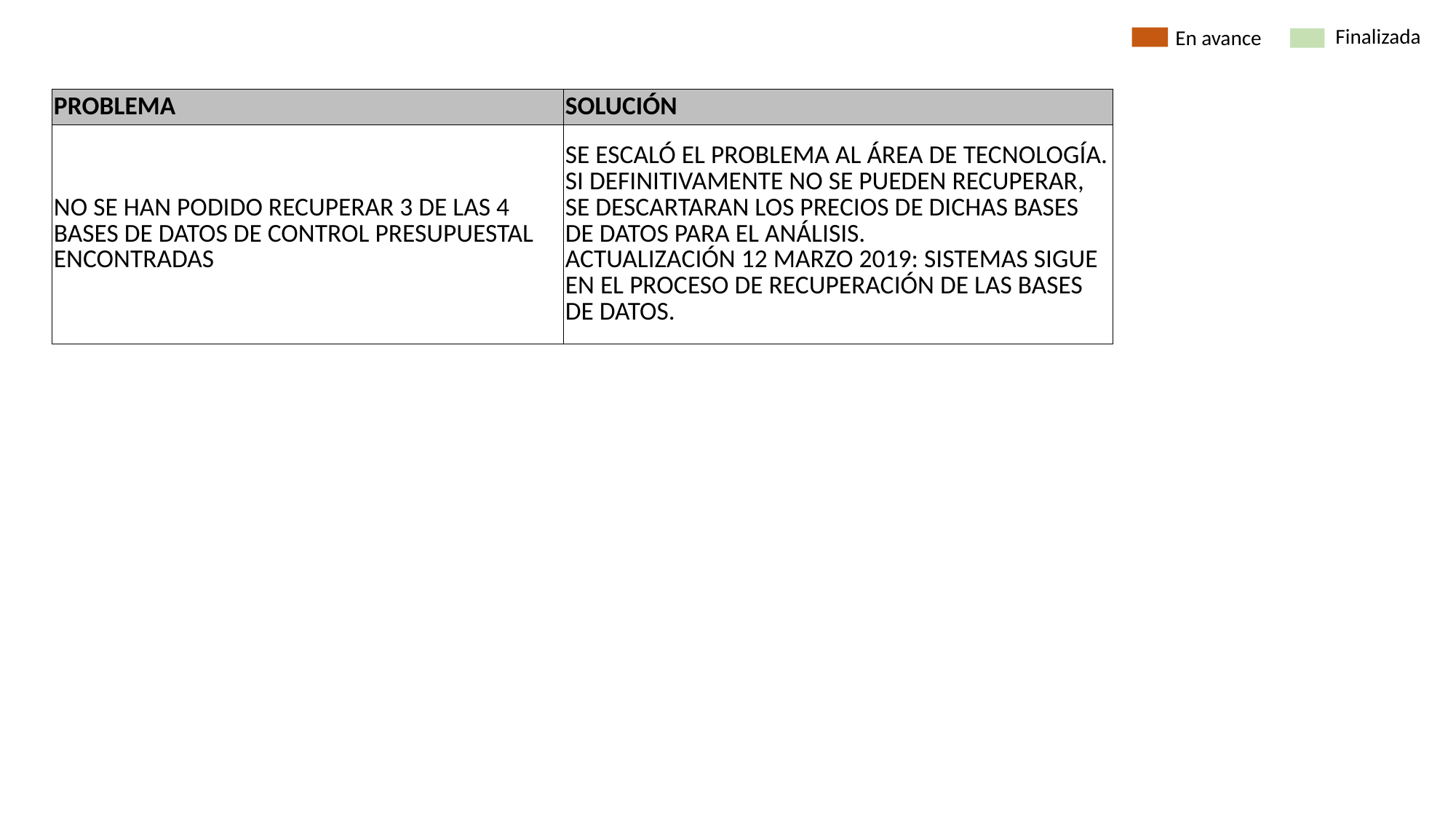

Finalizada
En avance

| PROBLEMA | SOLUCIÓN |
| --- | --- |
| NO SE HAN PODIDO RECUPERAR 3 DE LAS 4 BASES DE DATOS DE CONTROL PRESUPUESTAL ENCONTRADAS | SE ESCALÓ EL PROBLEMA AL ÁREA DE TECNOLOGÍA. SI DEFINITIVAMENTE NO SE PUEDEN RECUPERAR, SE DESCARTARAN LOS PRECIOS DE DICHAS BASES DE DATOS PARA EL ANÁLISIS. ACTUALIZACIÓN 12 MARZO 2019: SISTEMAS SIGUE EN EL PROCESO DE RECUPERACIÓN DE LAS BASES DE DATOS. |